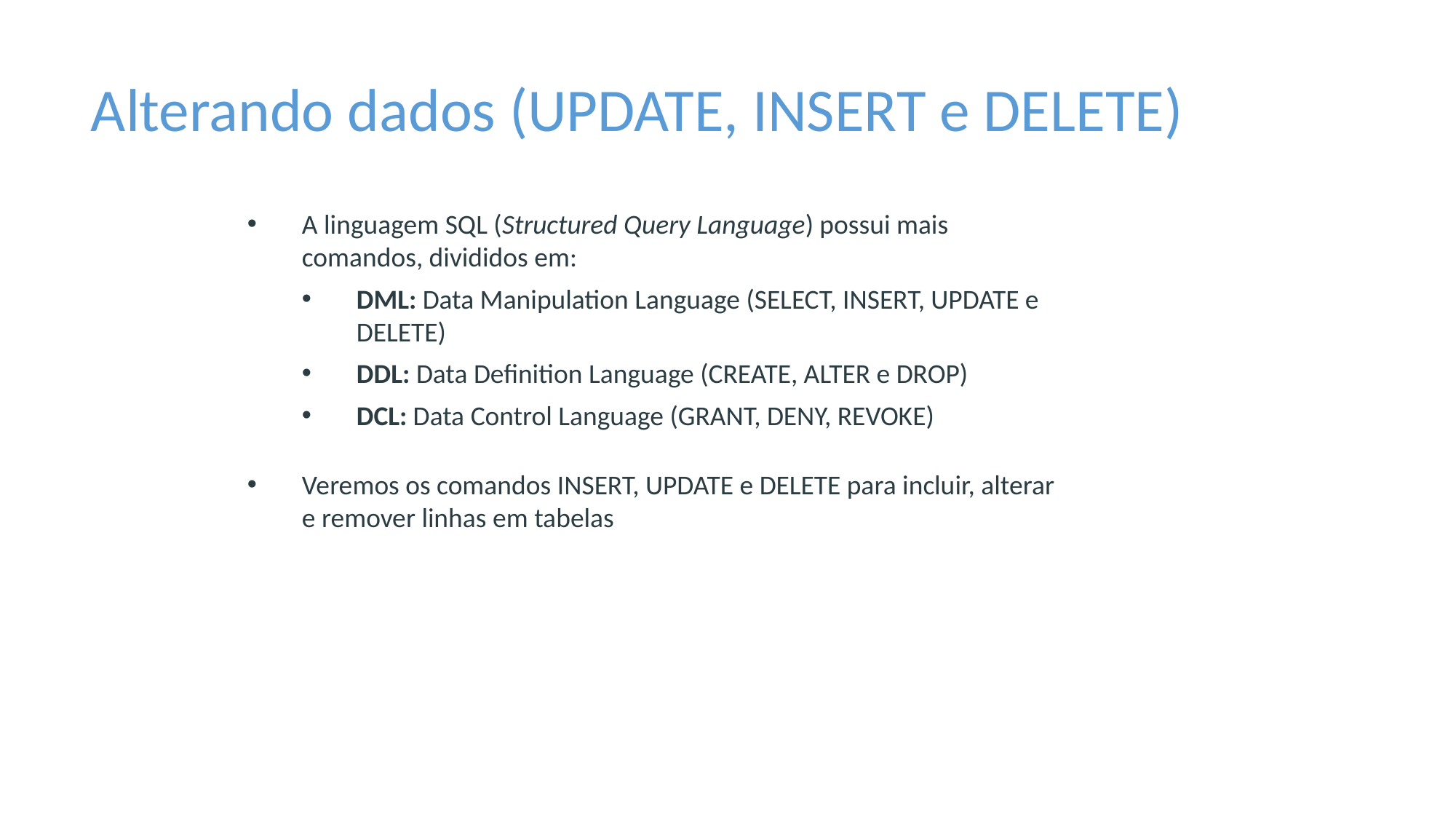

Alterando dados (UPDATE, INSERT e DELETE)
A linguagem SQL (Structured Query Language) possui mais comandos, divididos em:
DML: Data Manipulation Language (SELECT, INSERT, UPDATE e DELETE)
DDL: Data Definition Language (CREATE, ALTER e DROP)
DCL: Data Control Language (GRANT, DENY, REVOKE)

Veremos os comandos INSERT, UPDATE e DELETE para incluir, alterar e remover linhas em tabelas